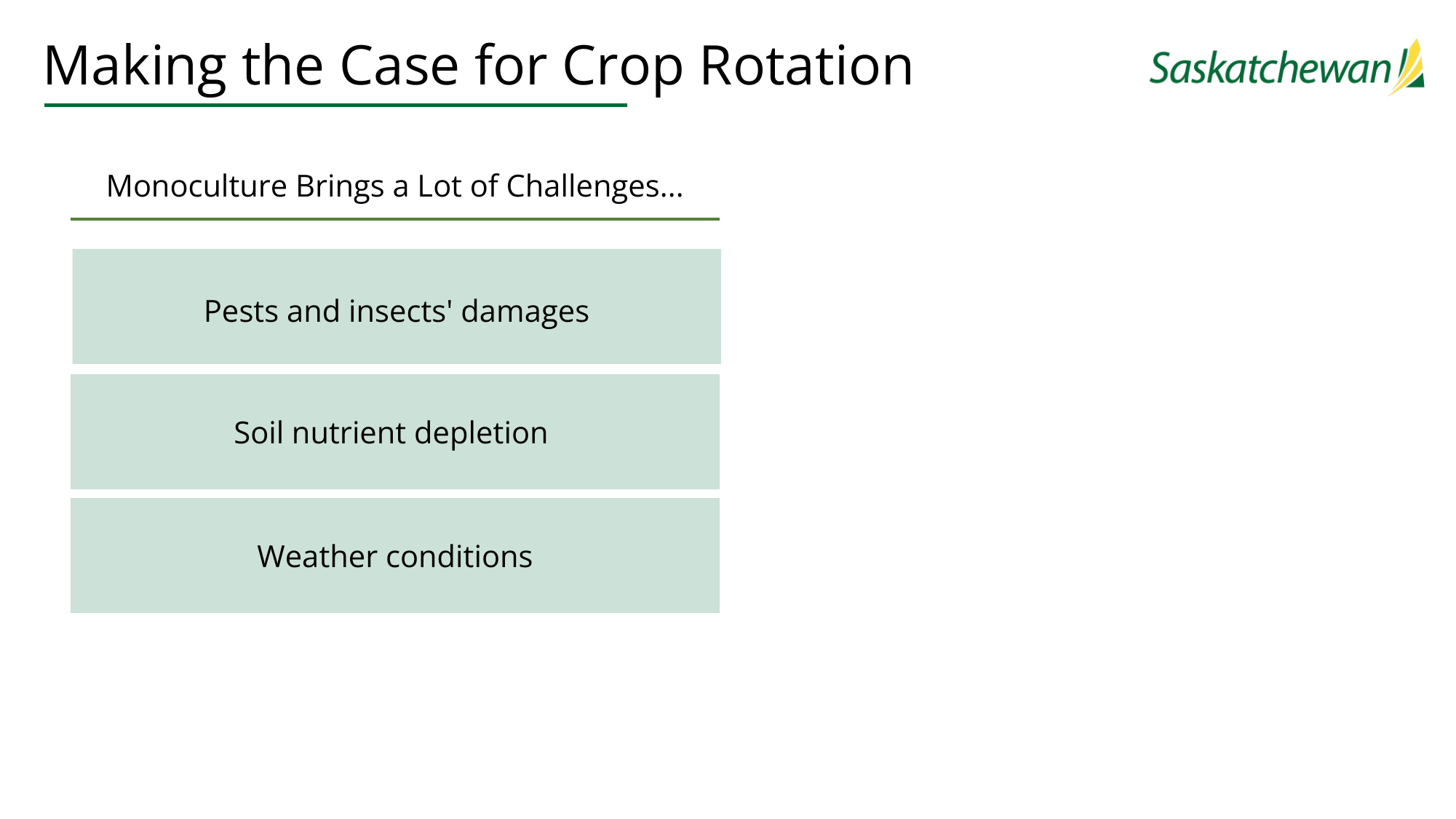

# Making the Case for Crop Rotation
Monoculture Brings a Lot of Challenges...

Pests and insects' damages

Soil nutrient depletion

Weather conditions